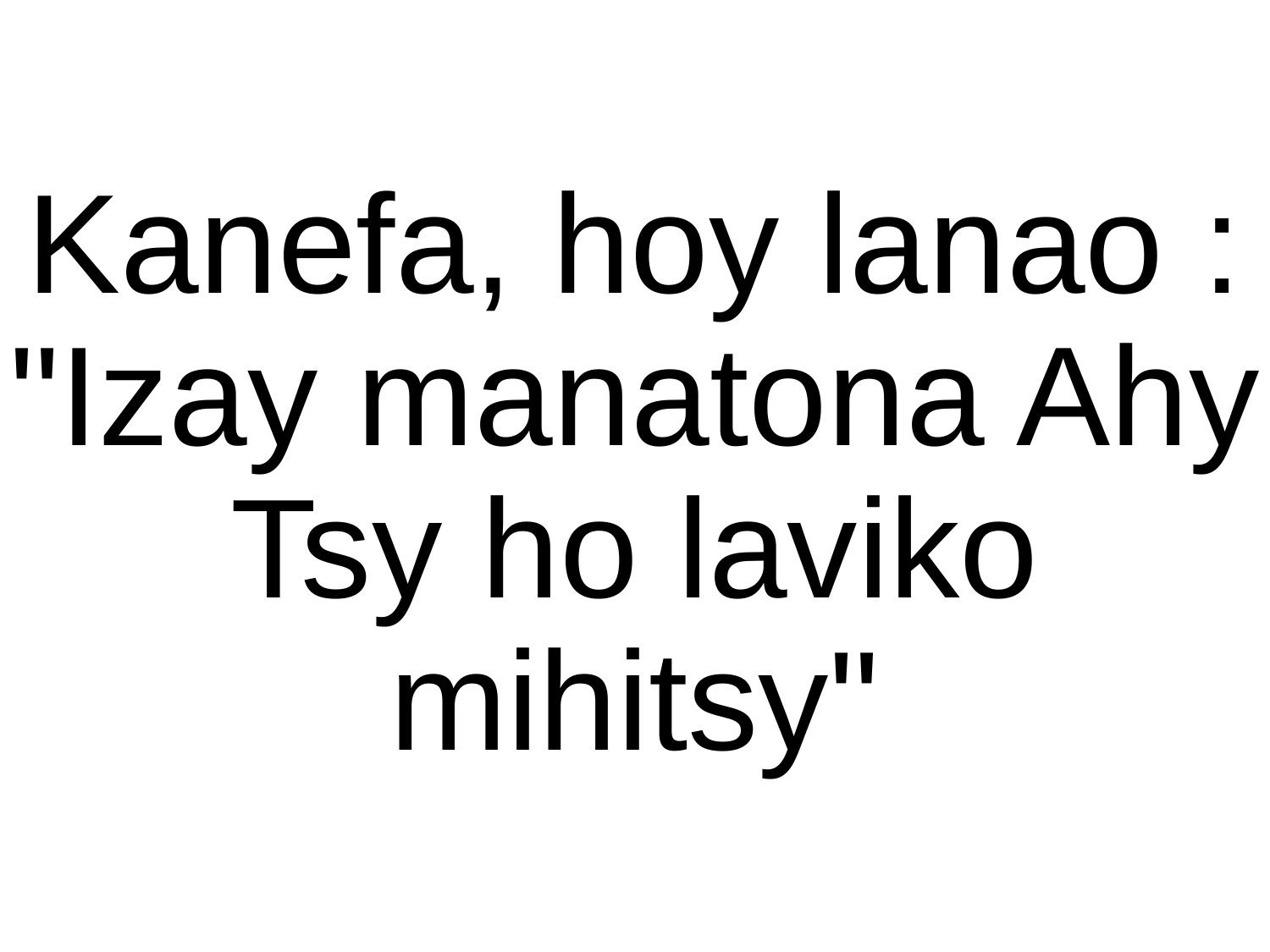

Kanefa, hoy lanao :
"Izay manatona Ahy
Tsy ho laviko mihitsy"